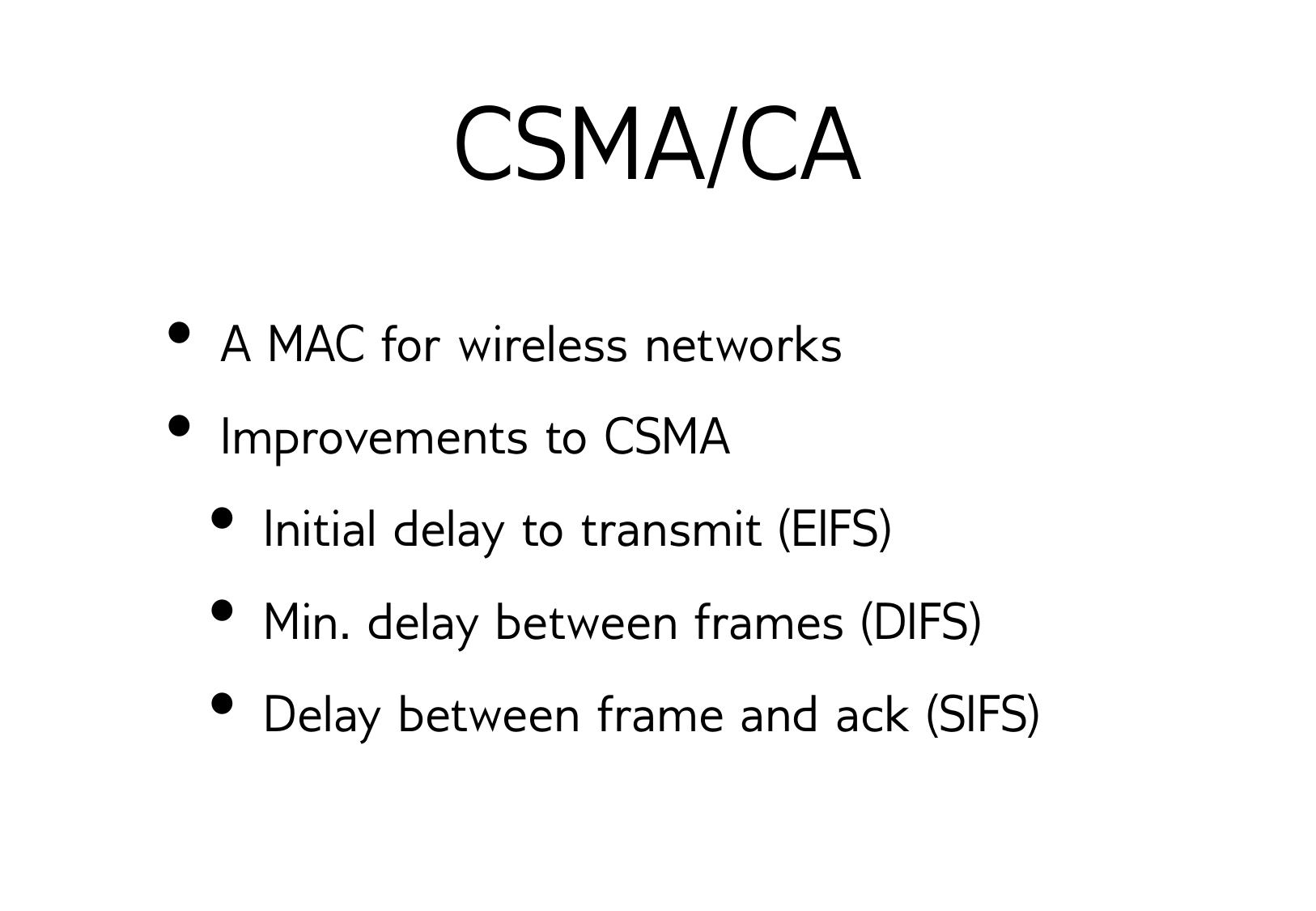

# CSMA/CA
A MAC for wireless networks
Improvements to CSMA
Initial delay to transmit (EIFS)
Min. delay between frames (DIFS)
Delay between frame and ack (SIFS)